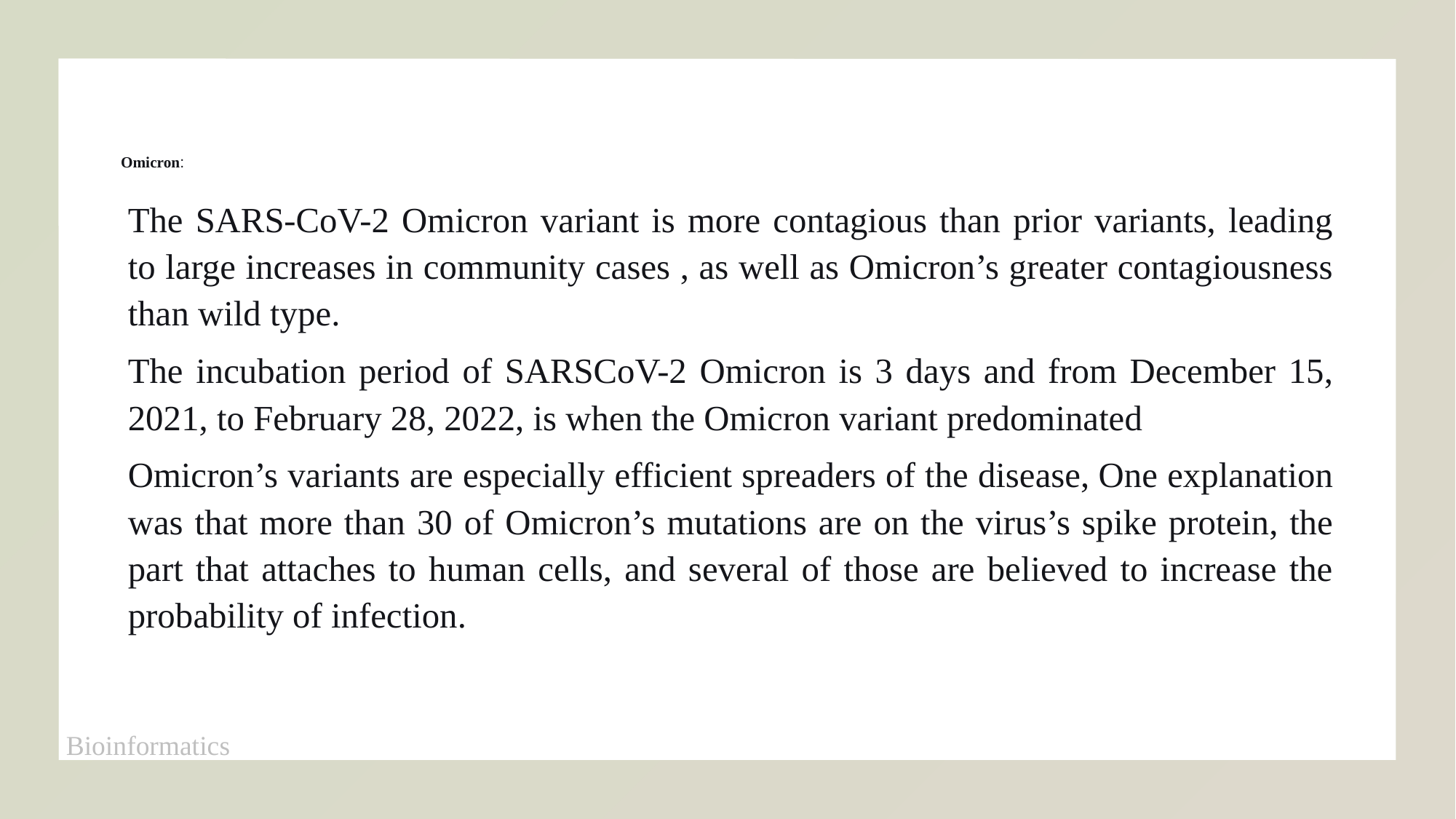

The SARS-CoV-2 Omicron variant is more contagious than prior variants, leading to large increases in community cases , as well as Omicron’s greater contagiousness than wild type.
The incubation period of SARSCoV-2 Omicron is 3 days and from December 15, 2021, to February 28, 2022, is when the Omicron variant predominated
Omicron’s variants are especially efficient spreaders of the disease, One explanation was that more than 30 of Omicron’s mutations are on the virus’s spike protein, the part that attaches to human cells, and several of those are believed to increase the probability of infection.

# Omicron:
Bioinformatics